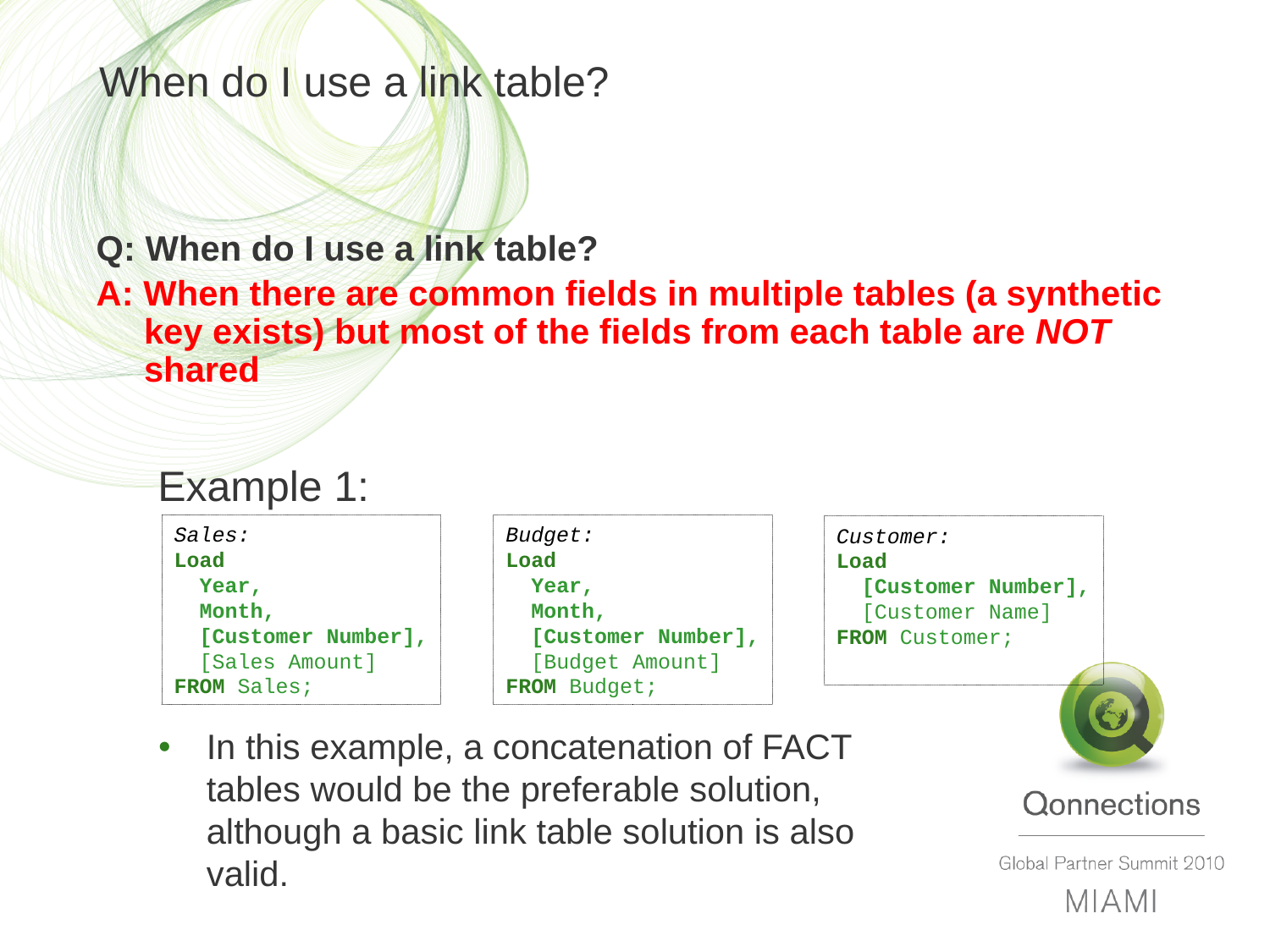

# When do I use a link table?
Q: When do I use a link table?
A: When there are common fields in multiple tables (a synthetic key exists) but most of the fields from each table are NOT shared
Example 1:
Sales:
Load
  Year,
  Month,
  [Customer Number],
  [Sales Amount]
FROM Sales;
Budget:
Load
  Year,
  Month,
  [Customer Number],
  [Budget Amount]
FROM Budget;
Customer:
Load
  [Customer Number],
  [Customer Name]
FROM Customer;

In this example, a concatenation of FACT tables would be the preferable solution, although a basic link table solution is also valid.